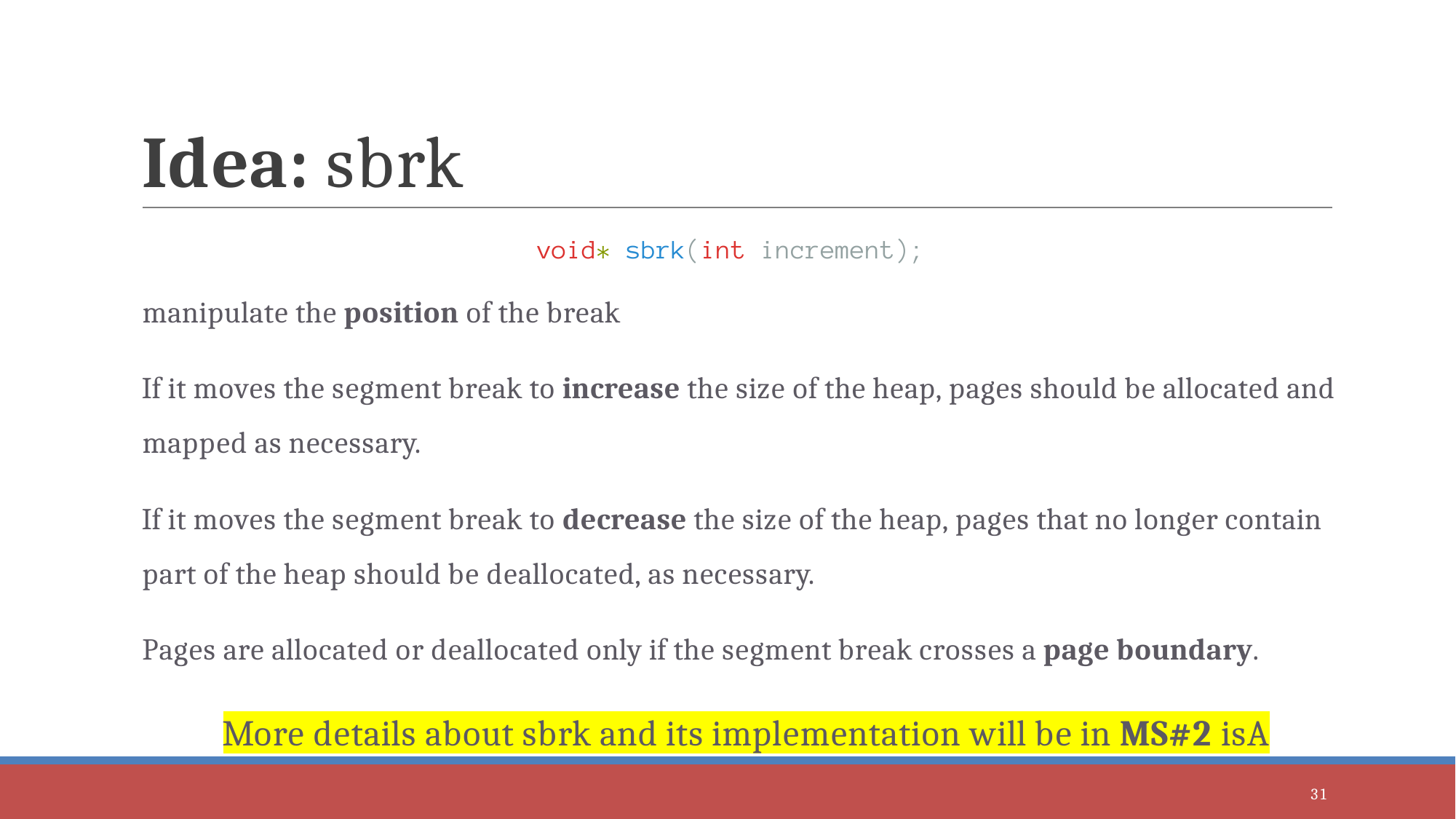

# Idea: sbrk
void* sbrk(int increment);
manipulate the position of the break
If it moves the segment break to increase the size of the heap, pages should be allocated and mapped as necessary.
If it moves the segment break to decrease the size of the heap, pages that no longer contain part of the heap should be deallocated, as necessary.
Pages are allocated or deallocated only if the segment break crosses a page boundary.
More details about sbrk and its implementation will be in MS#2 isA
31